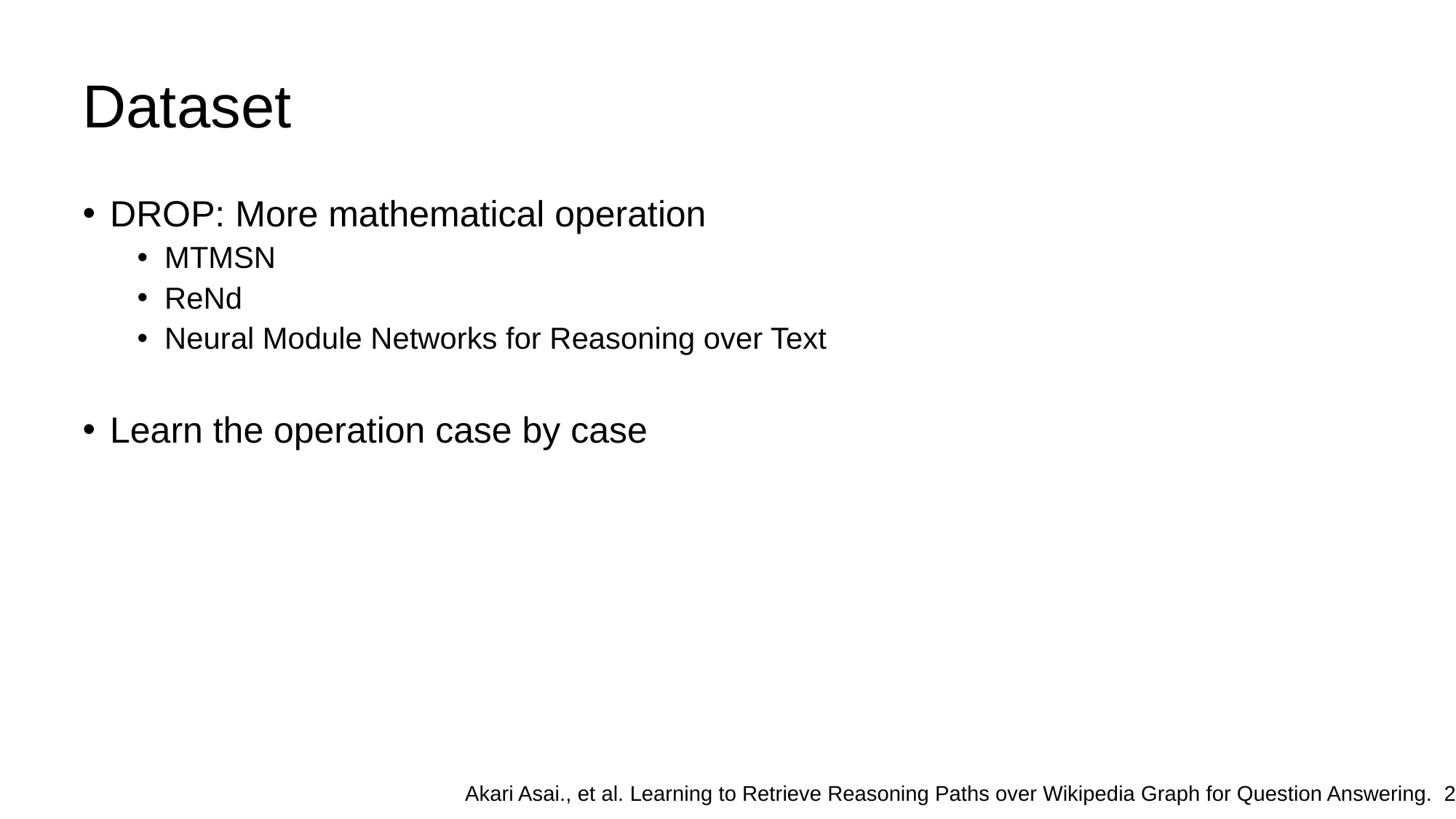

# Dataset
DROP: More mathematical operation
MTMSN
ReNd
Neural Module Networks for Reasoning over Text

Learn the operation case by case

Akari Asai., et al. Learning to Retrieve Reasoning Paths over Wikipedia Graph for Question Answering.  2020